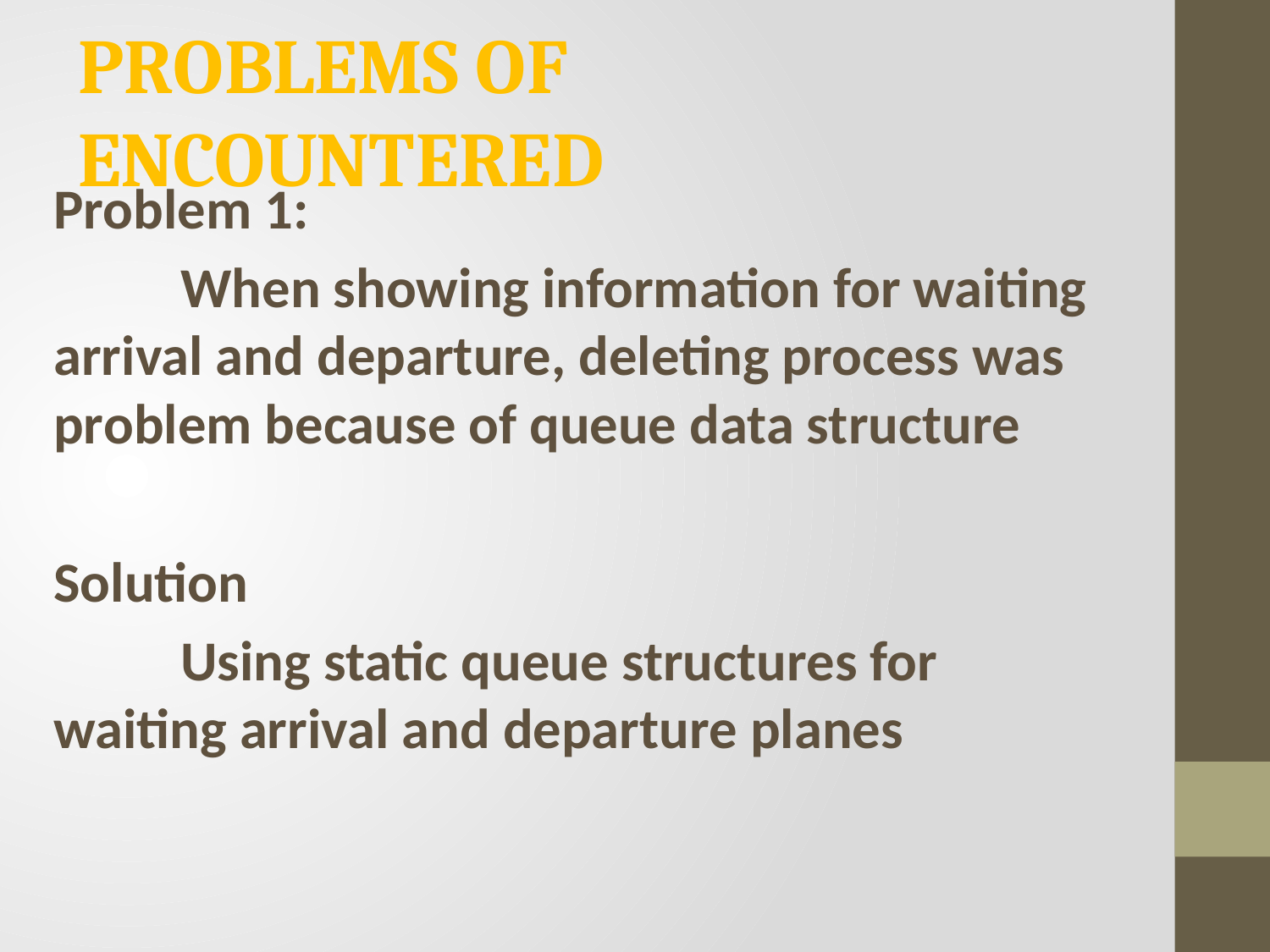

# PROBLEMS OF ENCOUNTERED
Problem 1:
	When showing information for waiting arrival and departure, deleting process was problem because of queue data structure

Solution
	Using static queue structures for waiting arrival and departure planes